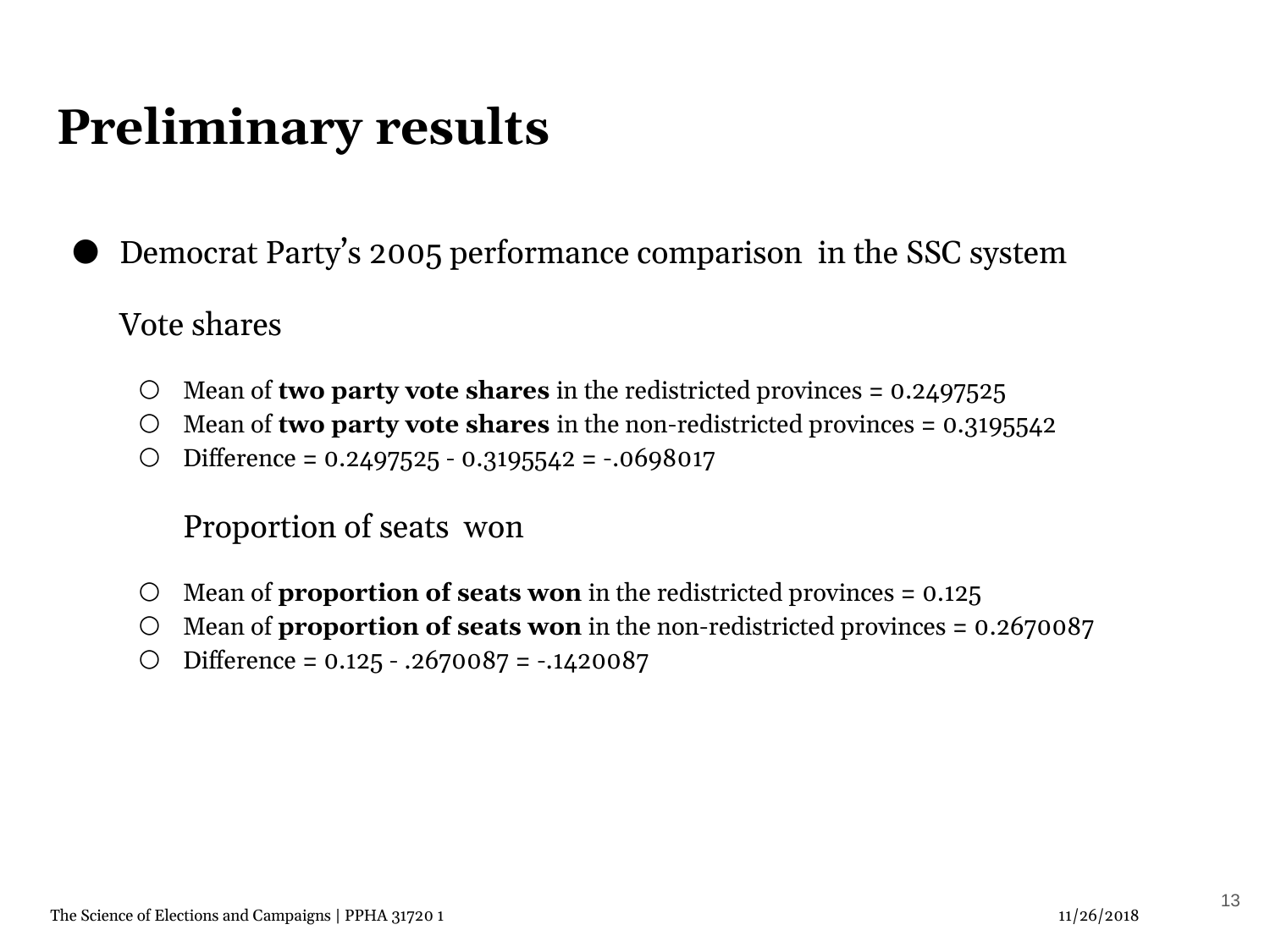

# Preliminary results
Democrat Party’s 2005 performance comparison  in the SSC system
Vote shares
Mean of two party vote shares in the redistricted provinces = 0.2497525
Mean of two party vote shares in the non-redistricted provinces = 0.3195542
Difference = 0.2497525 - 0.3195542 = -.0698017
	Proportion of seats  won
Mean of proportion of seats won in the redistricted provinces = 0.125
Mean of proportion of seats won in the non-redistricted provinces = 0.2670087
Difference = 0.125 - .2670087 = -.1420087
13